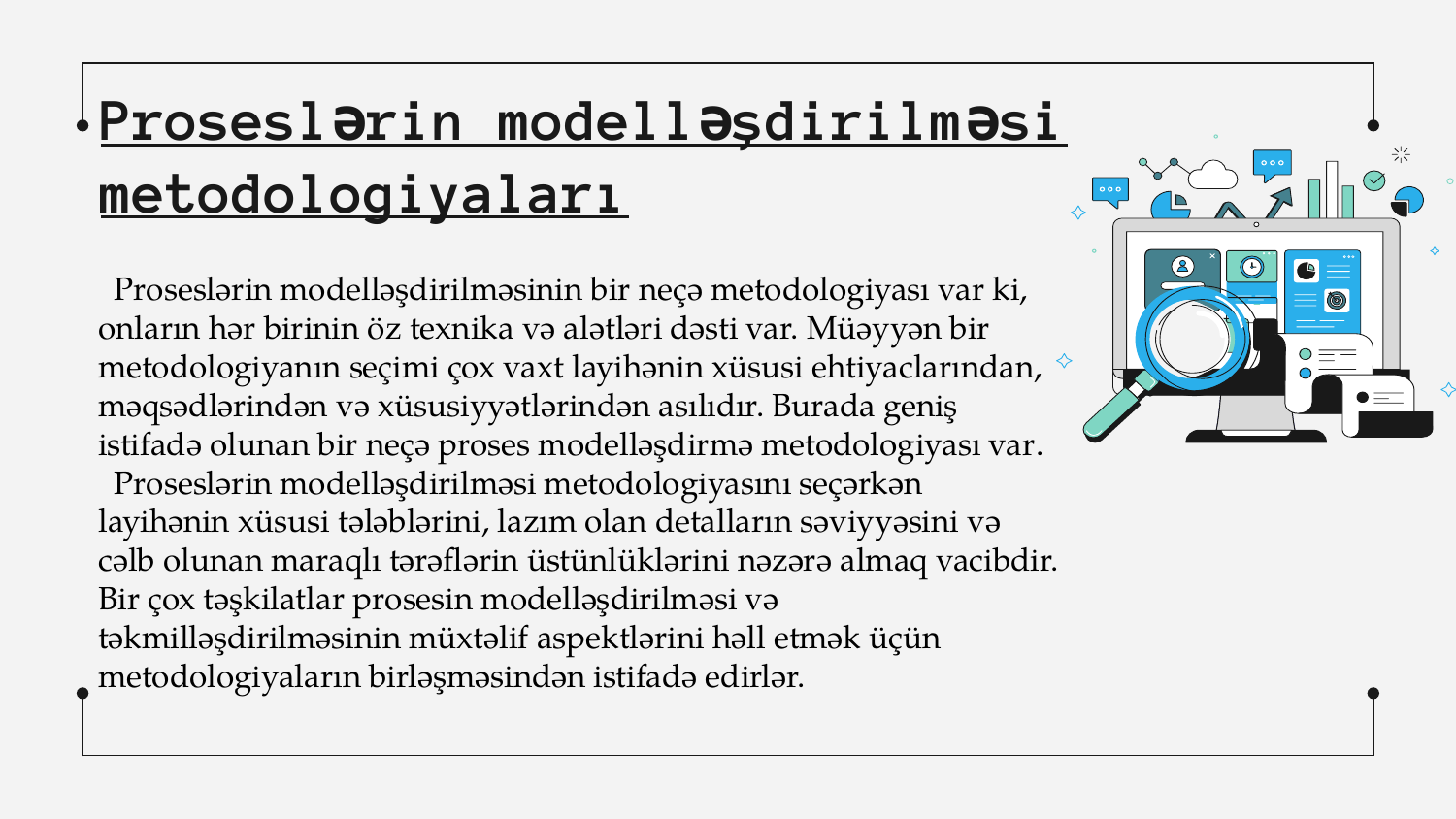

# Proseslərin modelləşdirilməsi metodologiyaları

  Proseslərin modelləşdirilməsinin bir neçə metodologiyası var ki, onların hər birinin öz texnika və alətləri dəsti var. Müəyyən bir metodologiyanın seçimi çox vaxt layihənin xüsusi ehtiyaclarından, məqsədlərindən və xüsusiyyətlərindən asılıdır. Burada geniş istifadə olunan bir neçə proses modelləşdirmə metodologiyası var.
  Proseslərin modelləşdirilməsi metodologiyasını seçərkən layihənin xüsusi tələblərini, lazım olan detalların səviyyəsini və cəlb olunan maraqlı tərəflərin üstünlüklərini nəzərə almaq vacibdir. Bir çox təşkilatlar prosesin modelləşdirilməsi və təkmilləşdirilməsinin müxtəlif aspektlərini həll etmək üçün metodologiyaların birləşməsindən istifadə edirlər.